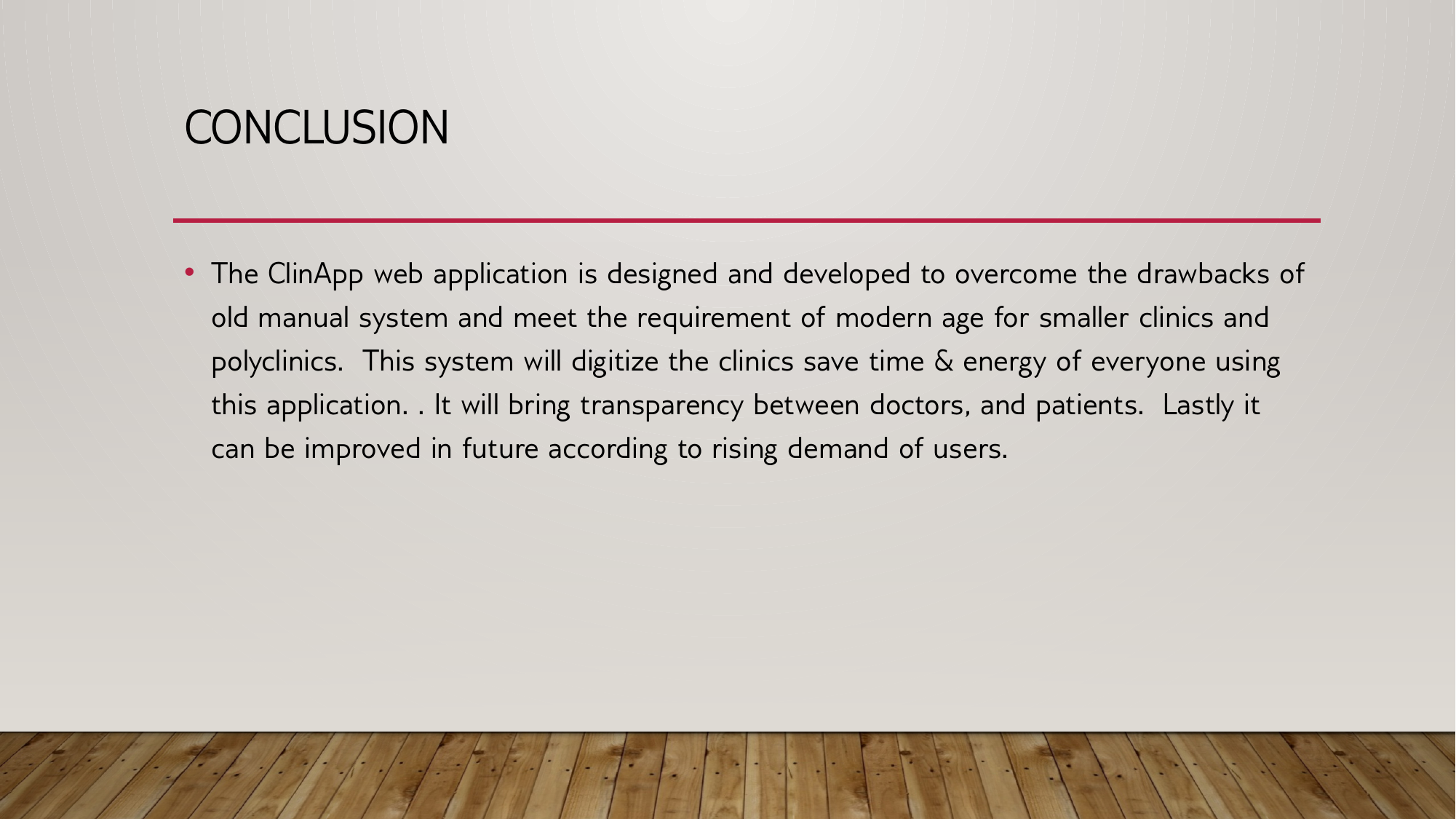

# Conclusion
The ClinApp web application is designed and developed to overcome the drawbacks of old manual system and meet the requirement of modern age for smaller clinics and polyclinics.  This system will digitize the clinics save time & energy of everyone using this application. . It will bring transparency between doctors, and patients.  Lastly it can be improved in future according to rising demand of users.